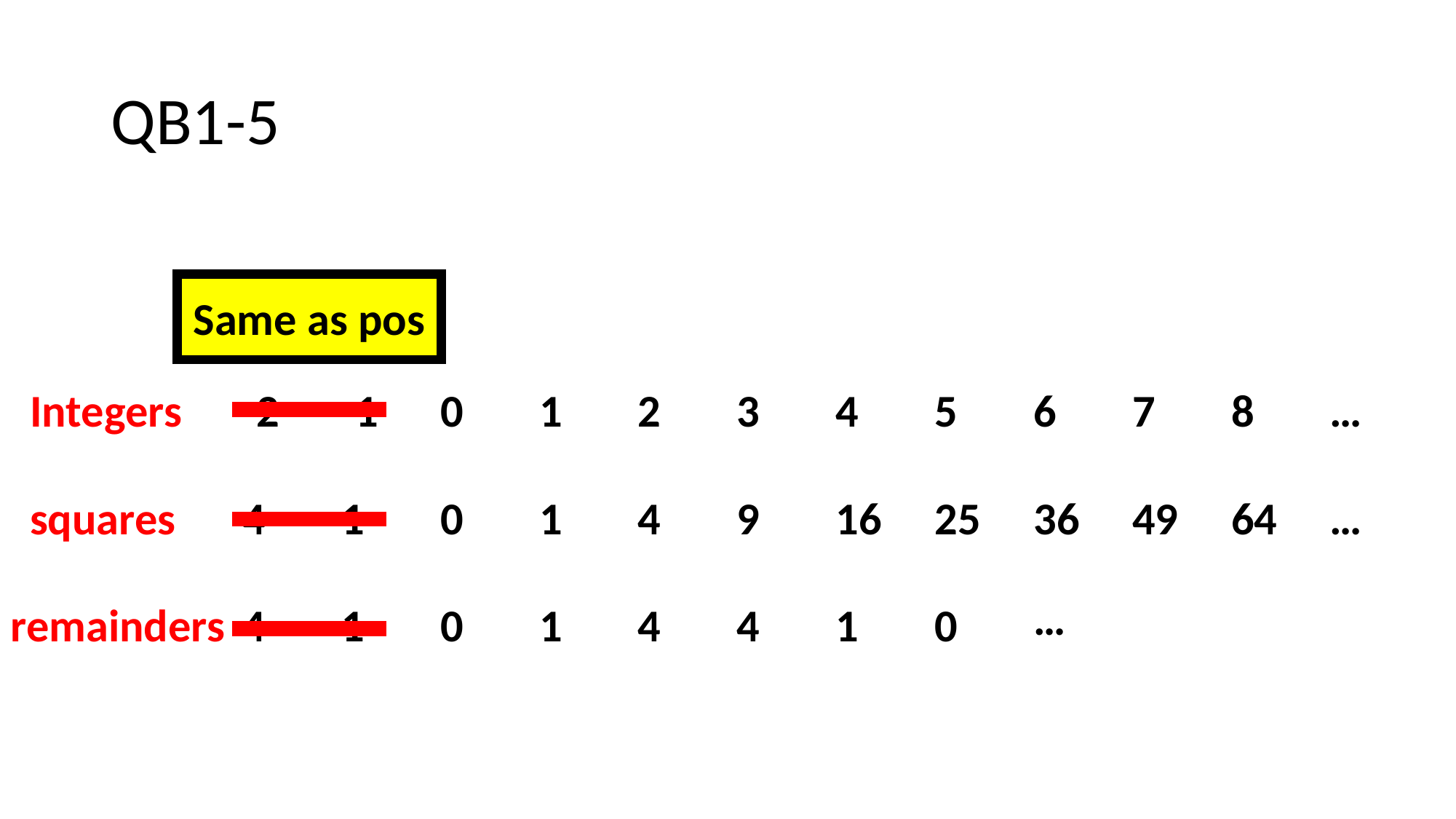

# QB1-5
Same as pos
Integers
-2
-1
0
1
2
3
4
5
6
7
8
…
squares
4
1
0
1
4
9
16
25
36
49
64
…
…
remainders
4
1
0
1
4
4
1
0